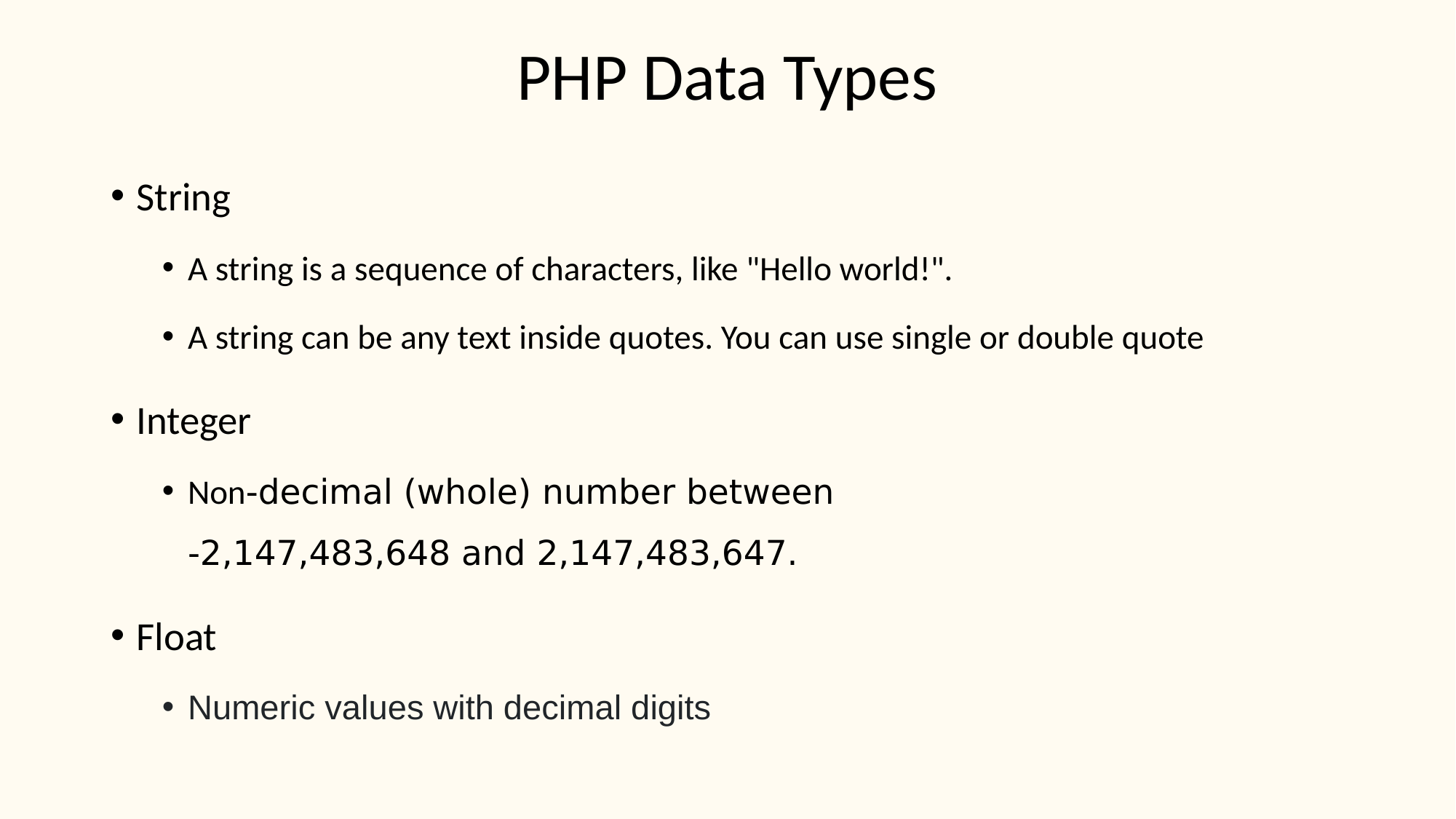

# PHP Data Types
String
A string is a sequence of characters, like "Hello world!".
A string can be any text inside quotes. You can use single or double quote
Integer
Non-decimal (whole) number between
-2,147,483,648 and 2,147,483,647.
Float
Numeric values with decimal digits